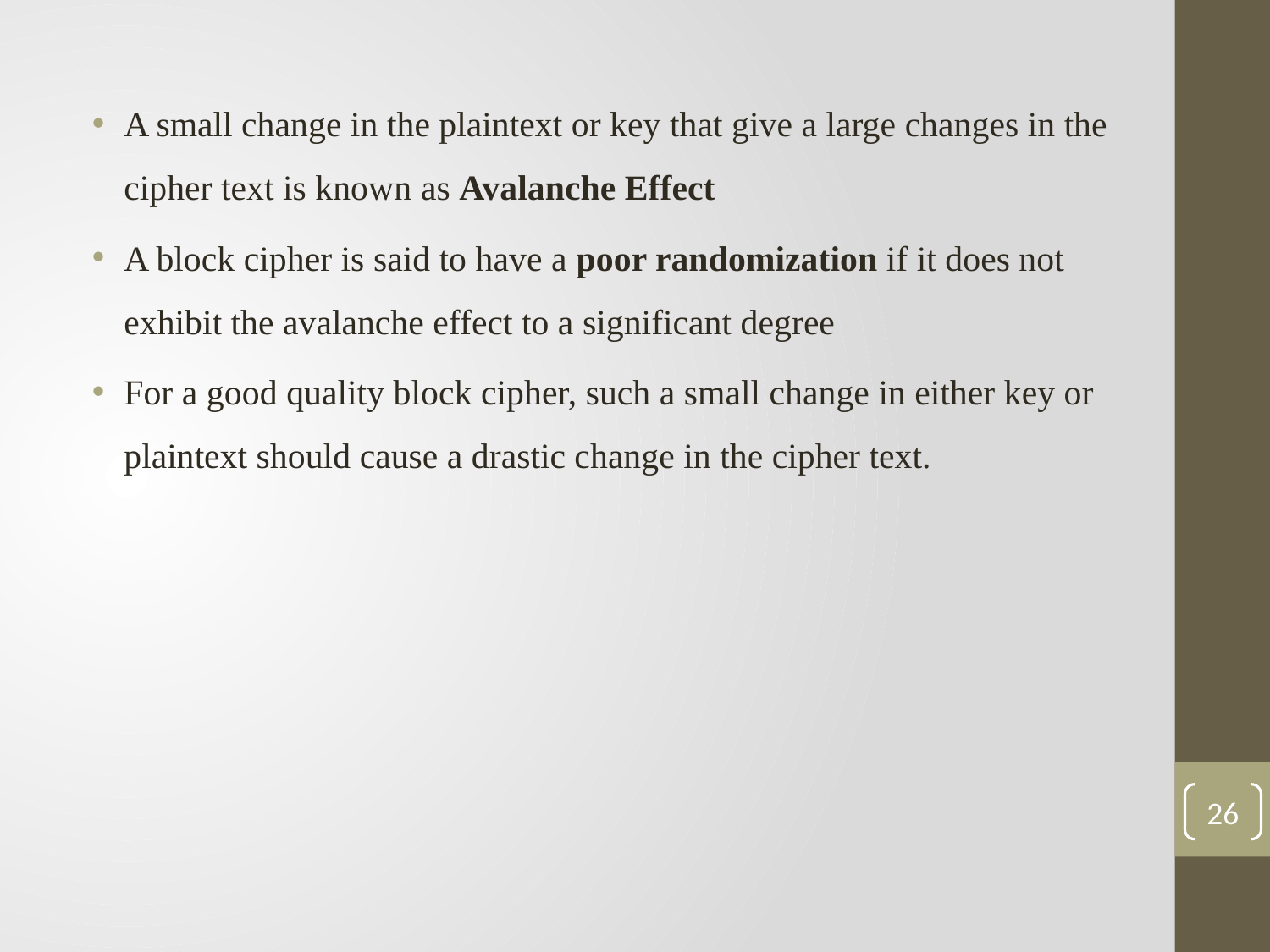

A small change in the plaintext or key that give a large changes in the cipher text is known as Avalanche Effect
A block cipher is said to have a poor randomization if it does not exhibit the avalanche effect to a significant degree
For a good quality block cipher, such a small change in either key or plaintext should cause a drastic change in the cipher text.
26